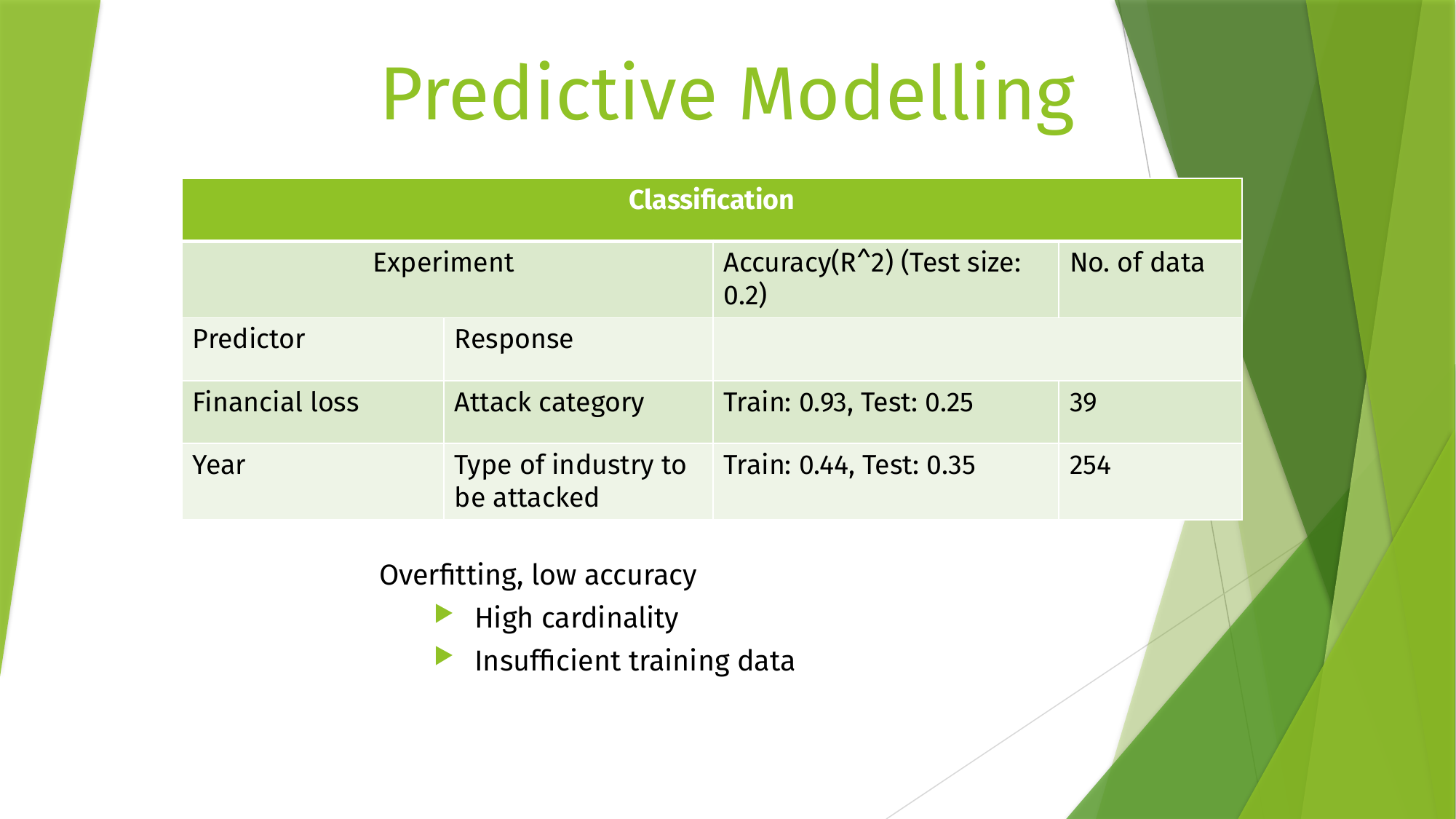

# Predictive Modelling
| Classification |  |  |  |
| --- | --- | --- | --- |
| Experiment |  | Accuracy(R^2) (Test size: 0.2) | No. of data |
| Predictor | Response |  |  |
| Financial loss | Attack category | Train: 0.93, Test: 0.25 | 39 |
| Year | Type of industry to be attacked | Train: 0.44, Test: 0.35 | 254 |
Overfitting, low accuracy
High cardinality
Insufficient training data